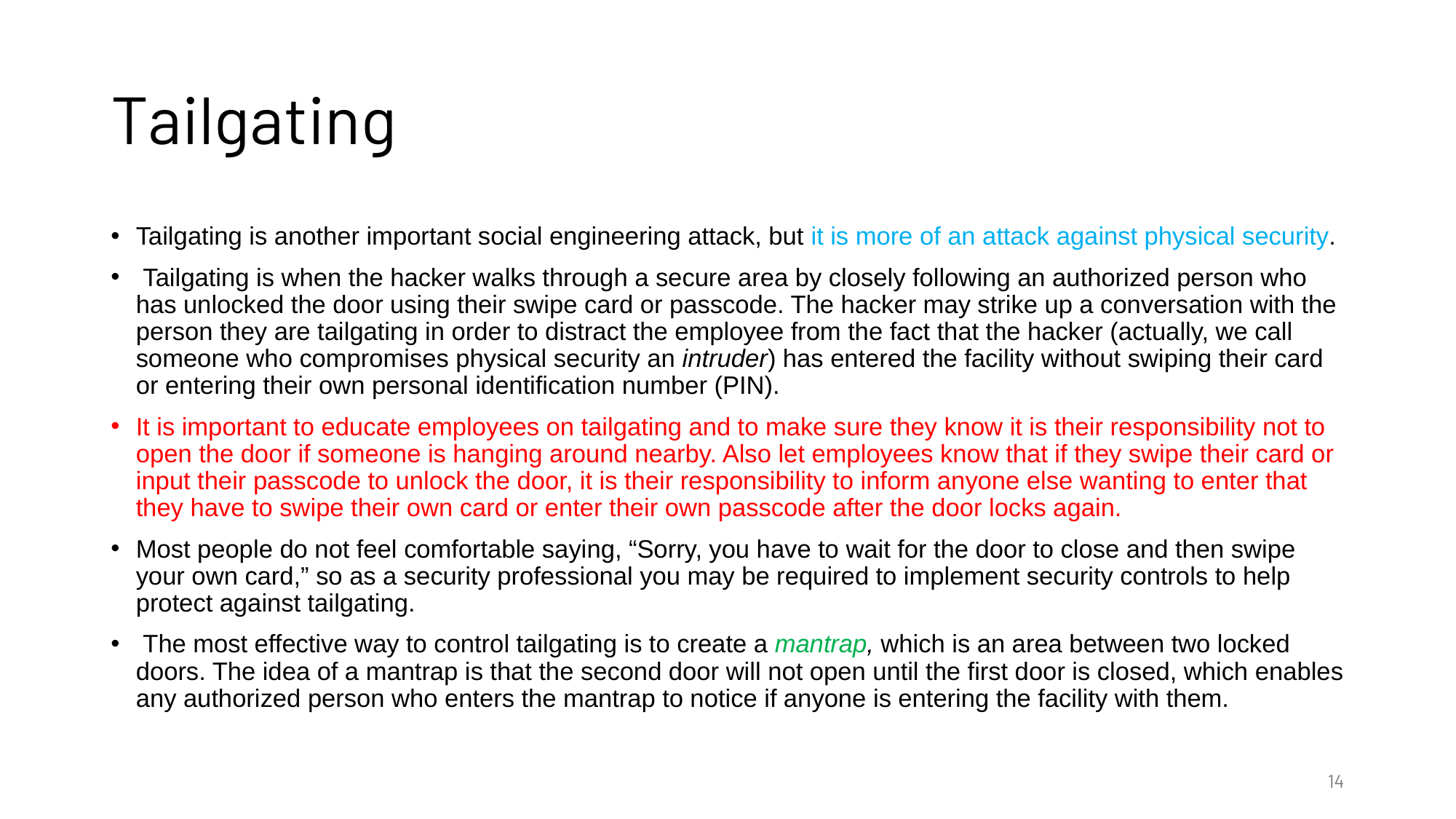

# Tailgating
Tailgating is another important social engineering attack, but it is more of an attack against physical security.
 Tailgating is when the hacker walks through a secure area by closely following an authorized person who has unlocked the door using their swipe card or passcode. The hacker may strike up a conversation with the person they are tailgating in order to distract the employee from the fact that the hacker (actually, we call someone who compromises physical security an intruder) has entered the facility without swiping their card or entering their own personal identification number (PIN).
It is important to educate employees on tailgating and to make sure they know it is their responsibility not to open the door if someone is hanging around nearby. Also let employees know that if they swipe their card or input their passcode to unlock the door, it is their responsibility to inform anyone else wanting to enter that they have to swipe their own card or enter their own passcode after the door locks again.
Most people do not feel comfortable saying, “Sorry, you have to wait for the door to close and then swipe your own card,” so as a security professional you may be required to implement security controls to help protect against tailgating.
 The most effective way to control tailgating is to create a mantrap, which is an area between two locked doors. The idea of a mantrap is that the second door will not open until the first door is closed, which enables any authorized person who enters the mantrap to notice if anyone is entering the facility with them.
14